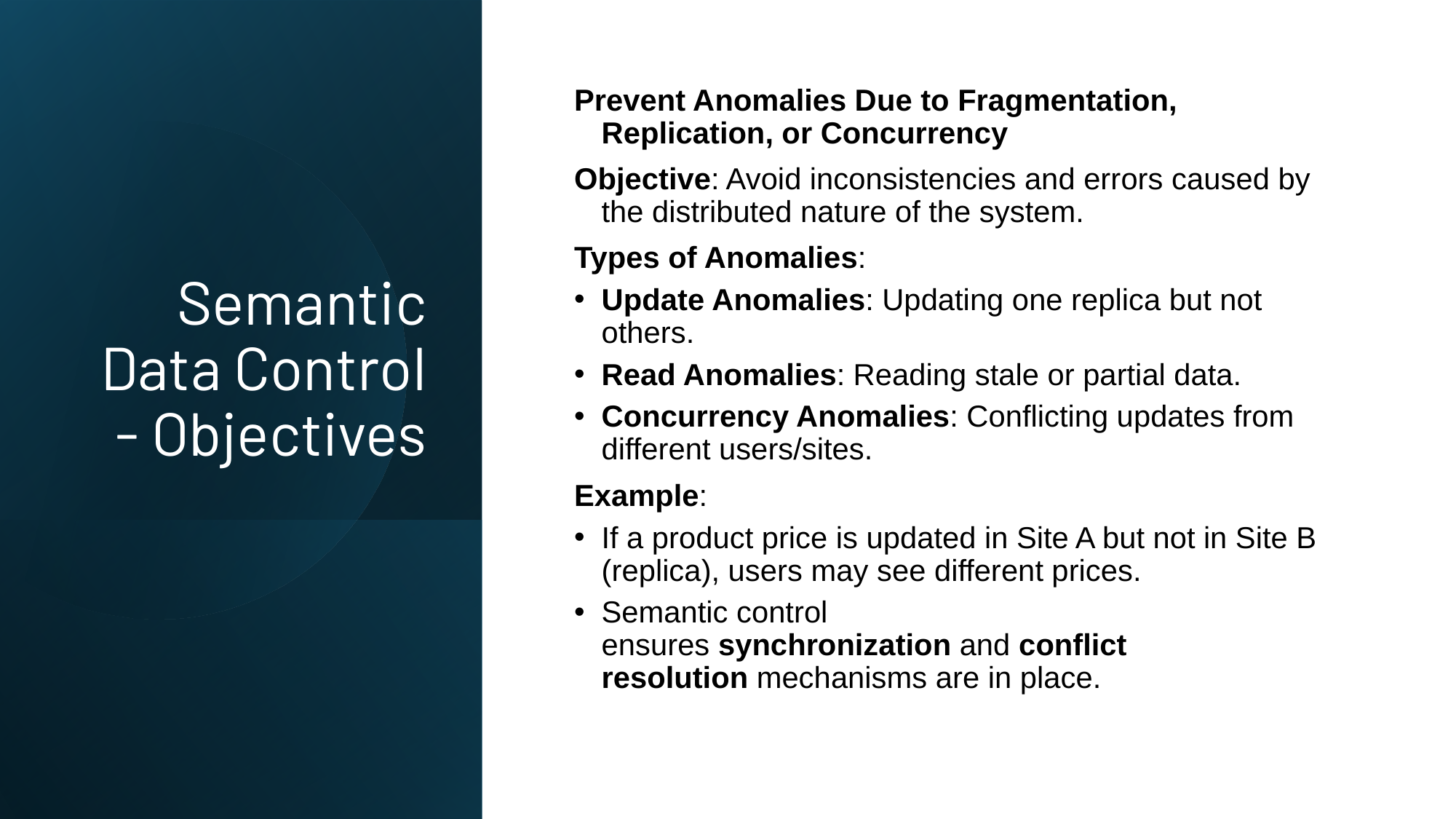

# Semantic Data Control - Objectives
Prevent Anomalies Due to Fragmentation, Replication, or Concurrency
Objective: Avoid inconsistencies and errors caused by the distributed nature of the system.
Types of Anomalies:
Update Anomalies: Updating one replica but not others.
Read Anomalies: Reading stale or partial data.
Concurrency Anomalies: Conflicting updates from different users/sites.
Example:
If a product price is updated in Site A but not in Site B (replica), users may see different prices.
Semantic control ensures synchronization and conflict resolution mechanisms are in place.